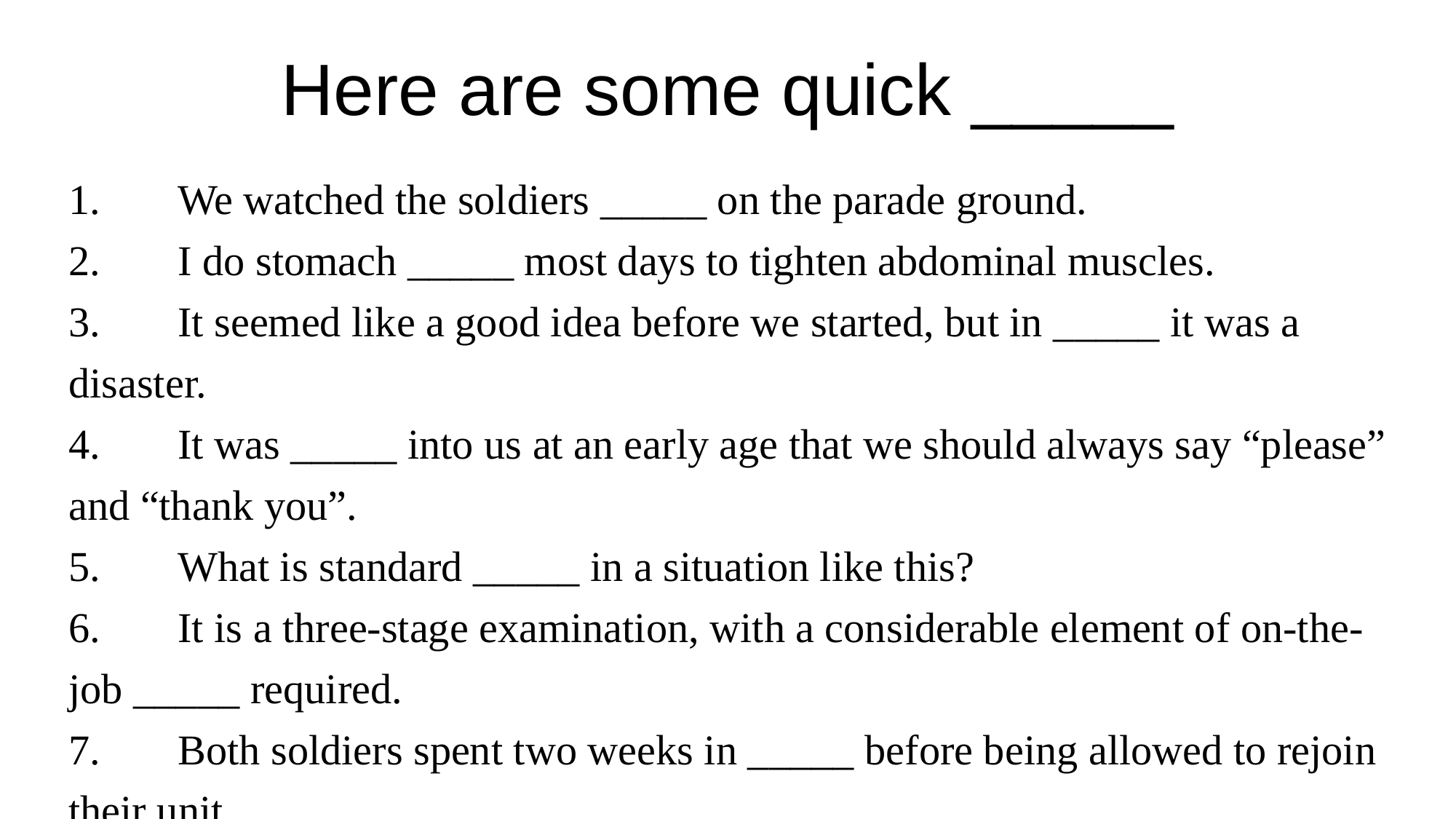

Here are some quick _____
1.	We watched the soldiers _____ on the parade ground.
2.	I do stomach _____ most days to tighten abdominal muscles.
3.	It seemed like a good idea before we started, but in _____ it was a disaster.
4.	It was _____ into us at an early age that we should always say “please” and “thank you”.
5.	What is standard _____ in a situation like this?
6.	It is a three-stage examination, with a considerable element of on-the-job _____ required.
7.	Both soldiers spent two weeks in _____ before being allowed to rejoin their unit.